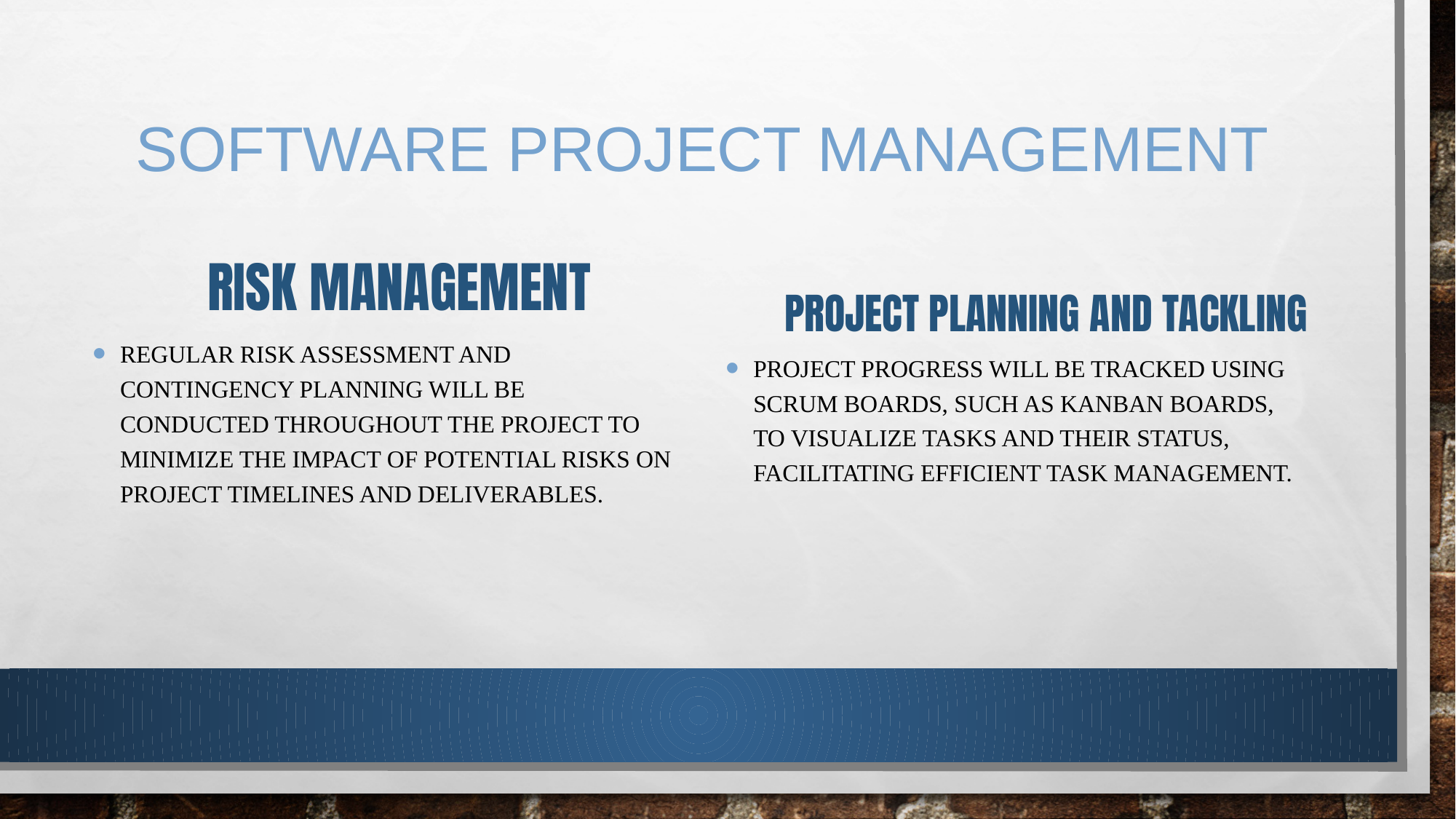

# SOFTWARE PROJECT MANAGEMENT
Project planning and tackling
Risk management
Regular risk assessment and contingency planning will be conducted throughout the project to minimize the impact of potential risks on project timelines and deliverables.

Project progress will be tracked using Scrum boards, such as Kanban boards, to visualize tasks and their status, facilitating efficient task management.